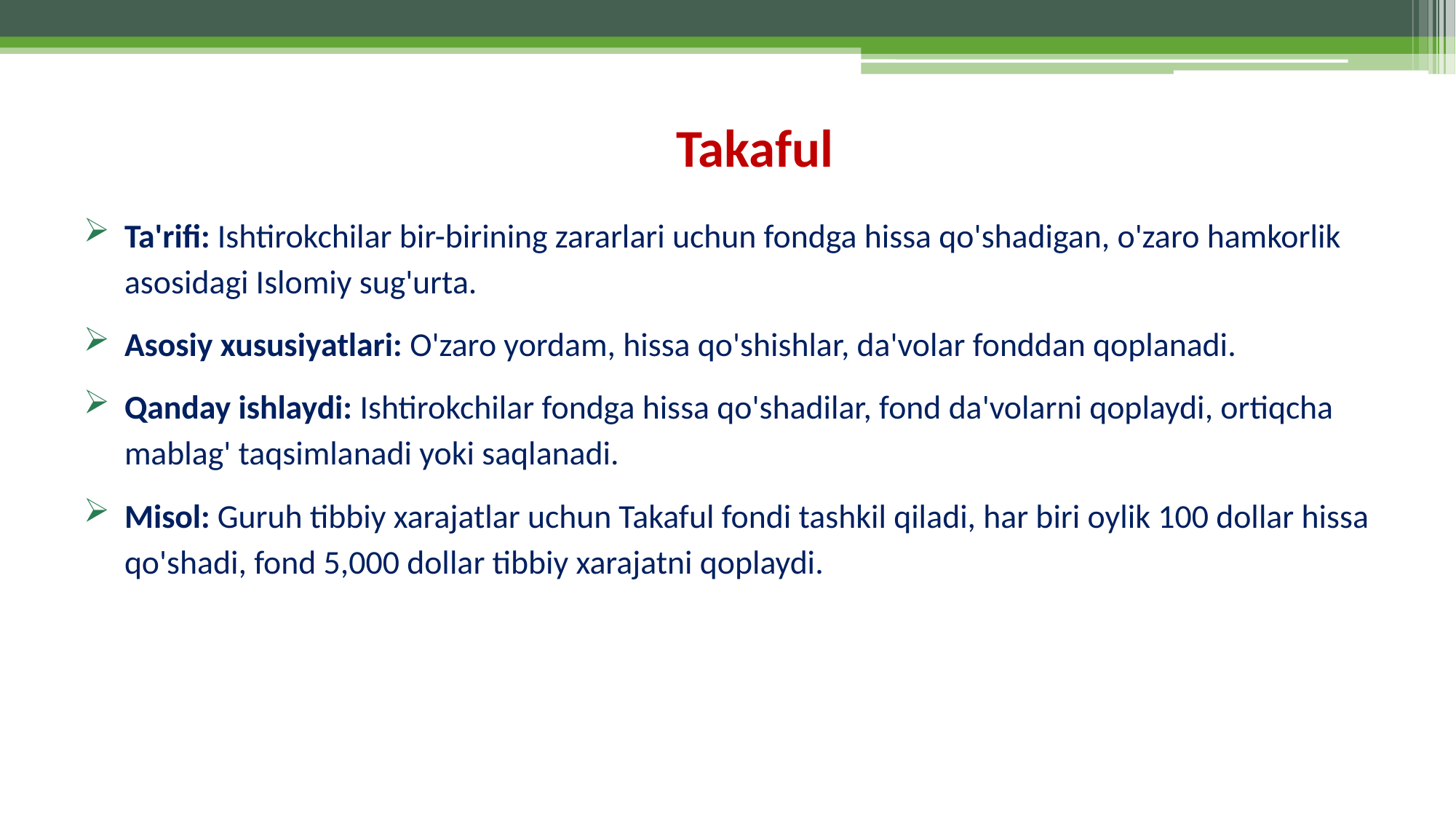

# Takaful
Ta'rifi: Ishtirokchilar bir-birining zararlari uchun fondga hissa qo'shadigan, o'zaro hamkorlik asosidagi Islomiy sug'urta.
Asosiy xususiyatlari: O'zaro yordam, hissa qo'shishlar, da'volar fonddan qoplanadi.
Qanday ishlaydi: Ishtirokchilar fondga hissa qo'shadilar, fond da'volarni qoplaydi, ortiqcha mablag' taqsimlanadi yoki saqlanadi.
Misol: Guruh tibbiy xarajatlar uchun Takaful fondi tashkil qiladi, har biri oylik 100 dollar hissa qo'shadi, fond 5,000 dollar tibbiy xarajatni qoplaydi.